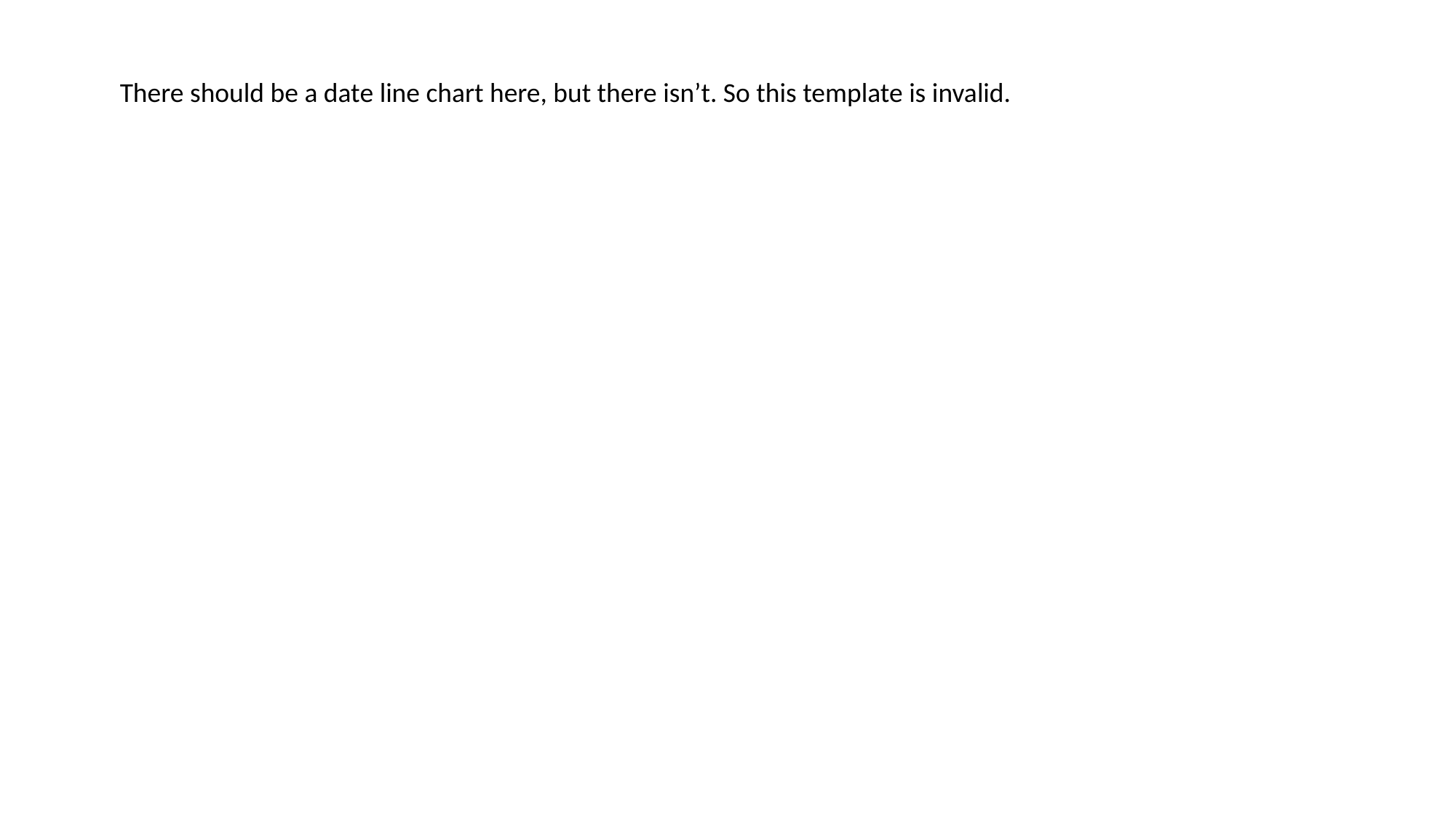

There should be a date line chart here, but there isn’t. So this template is invalid.